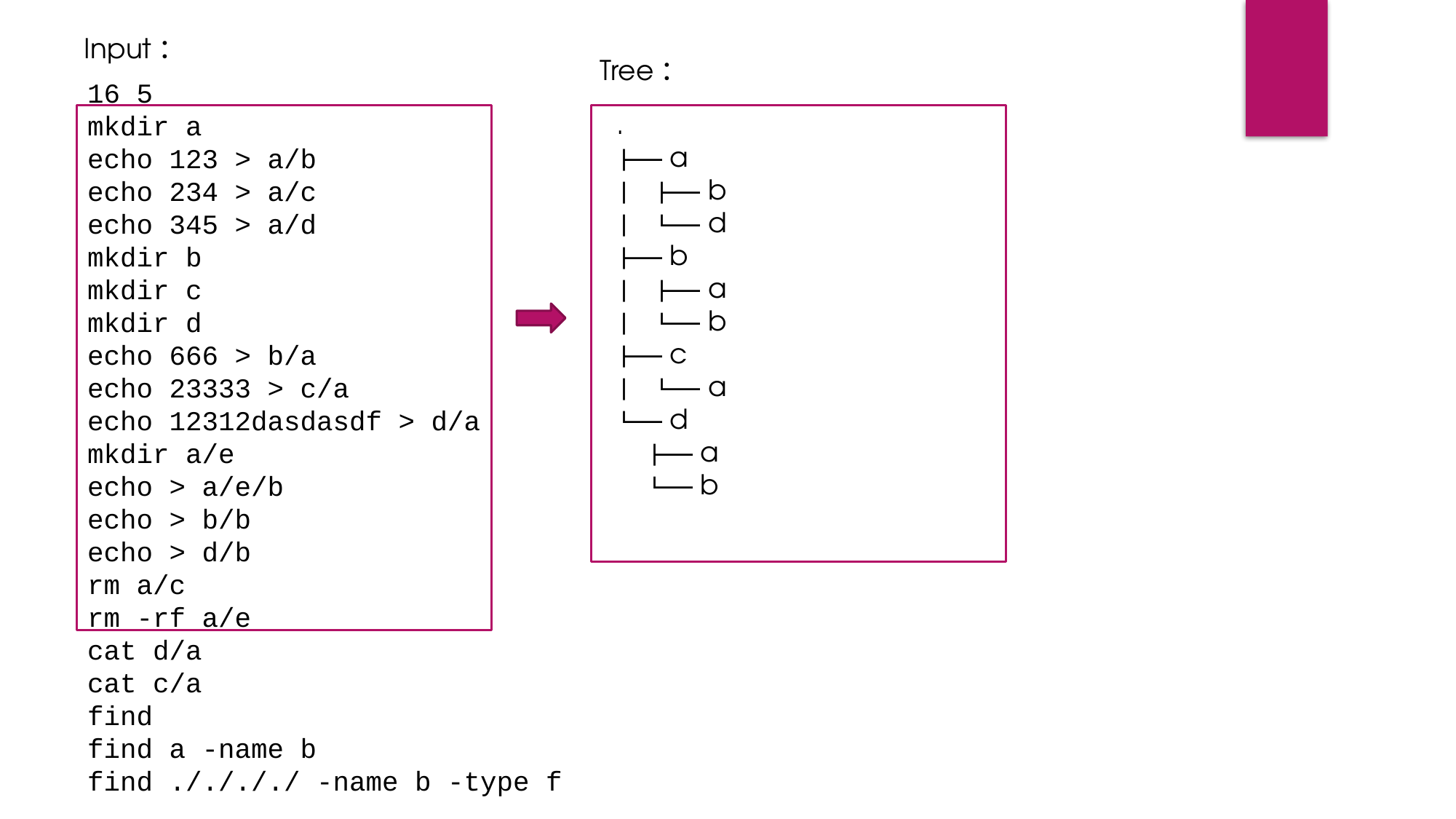

Input：
Tree：
16 5
mkdir a
echo 123 > a/b
echo 234 > a/c
echo 345 > a/d
mkdir b
mkdir c
mkdir d
echo 666 > b/a
echo 23333 > c/a
echo 12312dasdasdf > d/a
mkdir a/e
echo > a/e/b
echo > b/b
echo > d/b
rm a/c
rm -rf a/e
cat d/a
cat c/a
find
find a -name b
find ././././ -name b -type f
.
├── a
│   ├── b
│   └── d
├── b
│   ├── a
│   └── b
├── c
│   └── a
└── d
    ├── a
    └── b